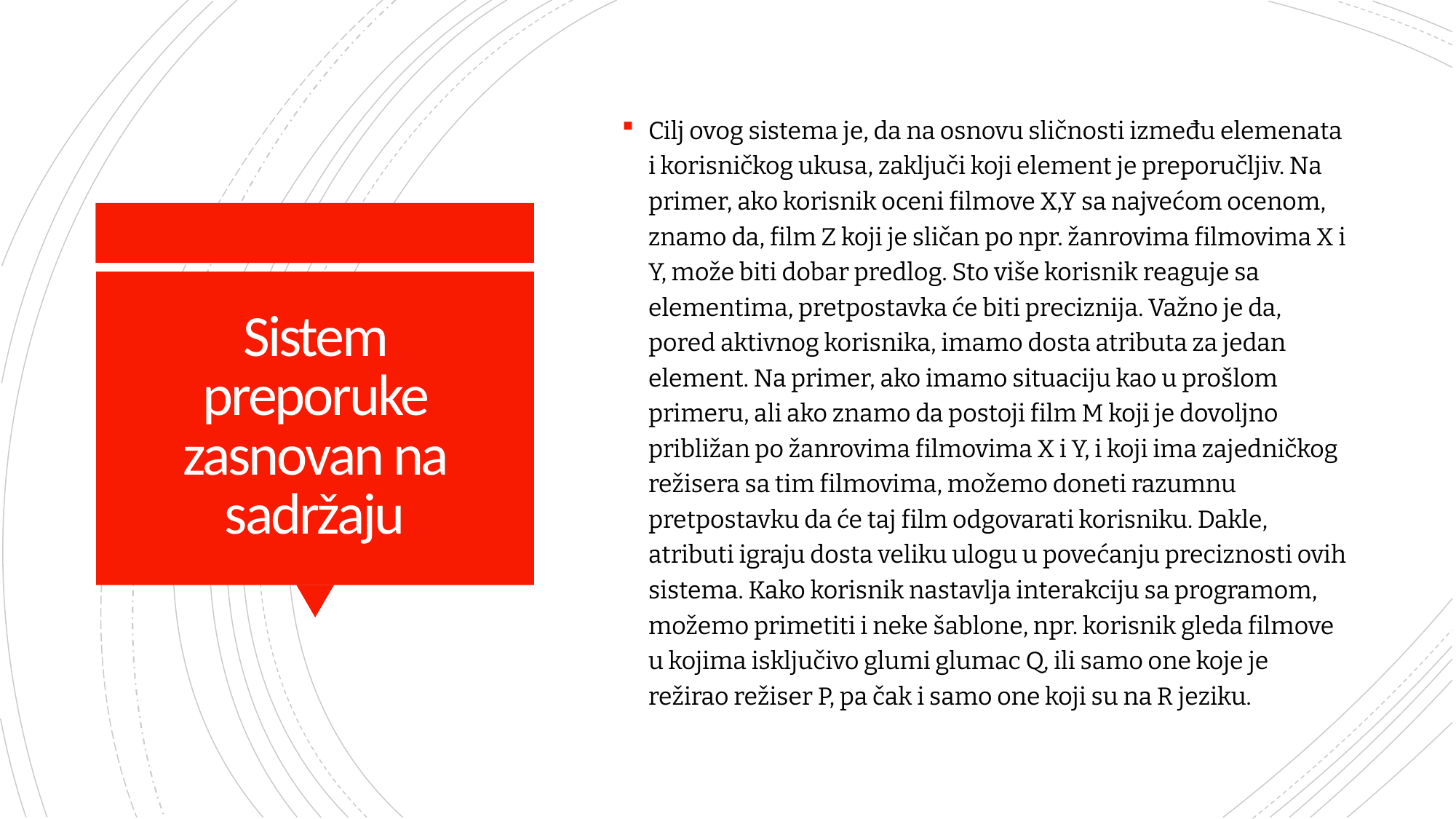

Cilj ovog sistema je, da na osnovu sličnosti između elemenata i korisničkog ukusa, zaključi koji element je preporučljiv. Na primer, ako korisnik oceni filmove X,Y sa najvećom ocenom, znamo da, film Z koji je sličan po npr. žanrovima filmovima X i Y, može biti dobar predlog. Sto više korisnik reaguje sa elementima, pretpostavka će biti preciznija. Važno je da, pored aktivnog korisnika, imamo dosta atributa za jedan element. Na primer, ako imamo situaciju kao u prošlom primeru, ali ako znamo da postoji film M koji je dovoljno približan po žanrovima filmovima X i Y, i koji ima zajedničkog režisera sa tim filmovima, možemo doneti razumnu pretpostavku da će taj film odgovarati korisniku. Dakle, atributi igraju dosta veliku ulogu u povećanju preciznosti ovih sistema. Kako korisnik nastavlja interakciju sa programom, možemo primetiti i neke šablone, npr. korisnik gleda filmove u kojima isključivo glumi glumac Q, ili samo one koje je režirao režiser P, pa čak i samo one koji su na R jeziku.
# Sistem preporuke zasnovan na sadržaju